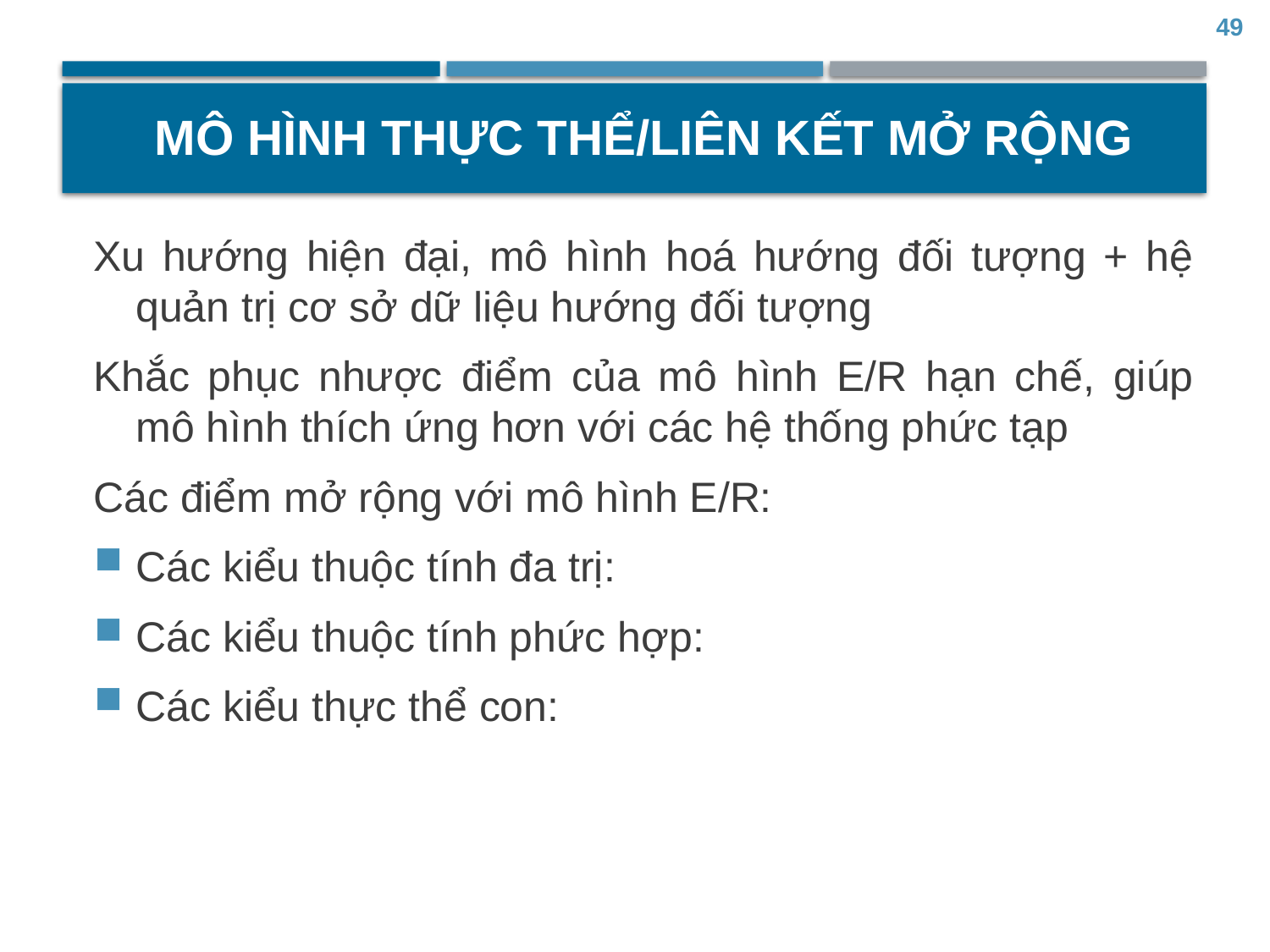

49
# Mô hình thực thể/liên kết mở rộng
Xu hướng hiện đại, mô hình hoá hướng đối tượng + hệ quản trị cơ sở dữ liệu hướng đối tượng
Khắc phục nhược điểm của mô hình E/R hạn chế, giúp mô hình thích ứng hơn với các hệ thống phức tạp
Các điểm mở rộng với mô hình E/R:
Các kiểu thuộc tính đa trị:
Các kiểu thuộc tính phức hợp:
Các kiểu thực thể con: